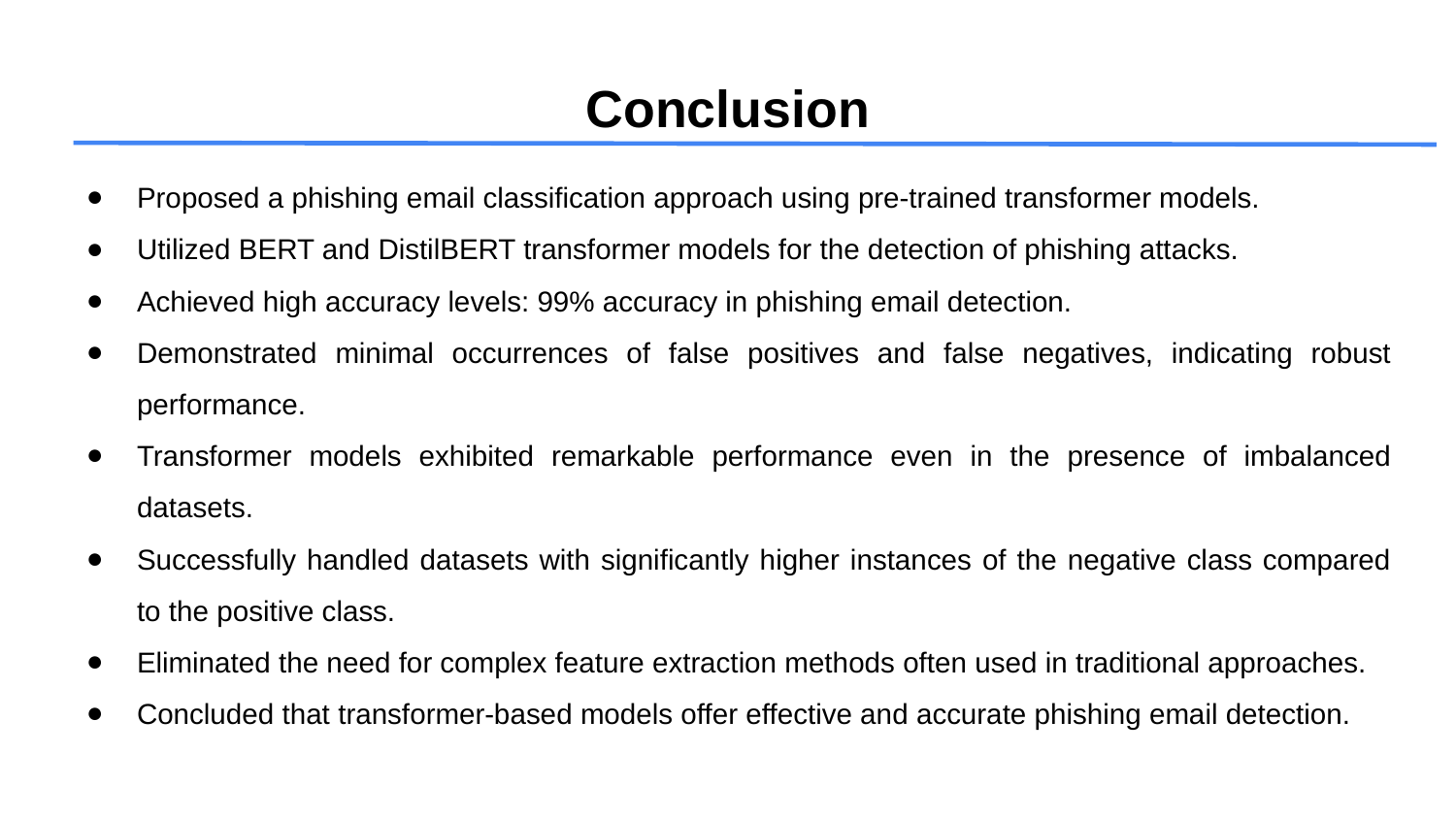

# Conclusion
Proposed a phishing email classification approach using pre-trained transformer models.
Utilized BERT and DistilBERT transformer models for the detection of phishing attacks.
Achieved high accuracy levels: 99% accuracy in phishing email detection.
Demonstrated minimal occurrences of false positives and false negatives, indicating robust performance.
Transformer models exhibited remarkable performance even in the presence of imbalanced datasets.
Successfully handled datasets with significantly higher instances of the negative class compared to the positive class.
Eliminated the need for complex feature extraction methods often used in traditional approaches.
Concluded that transformer-based models offer effective and accurate phishing email detection.